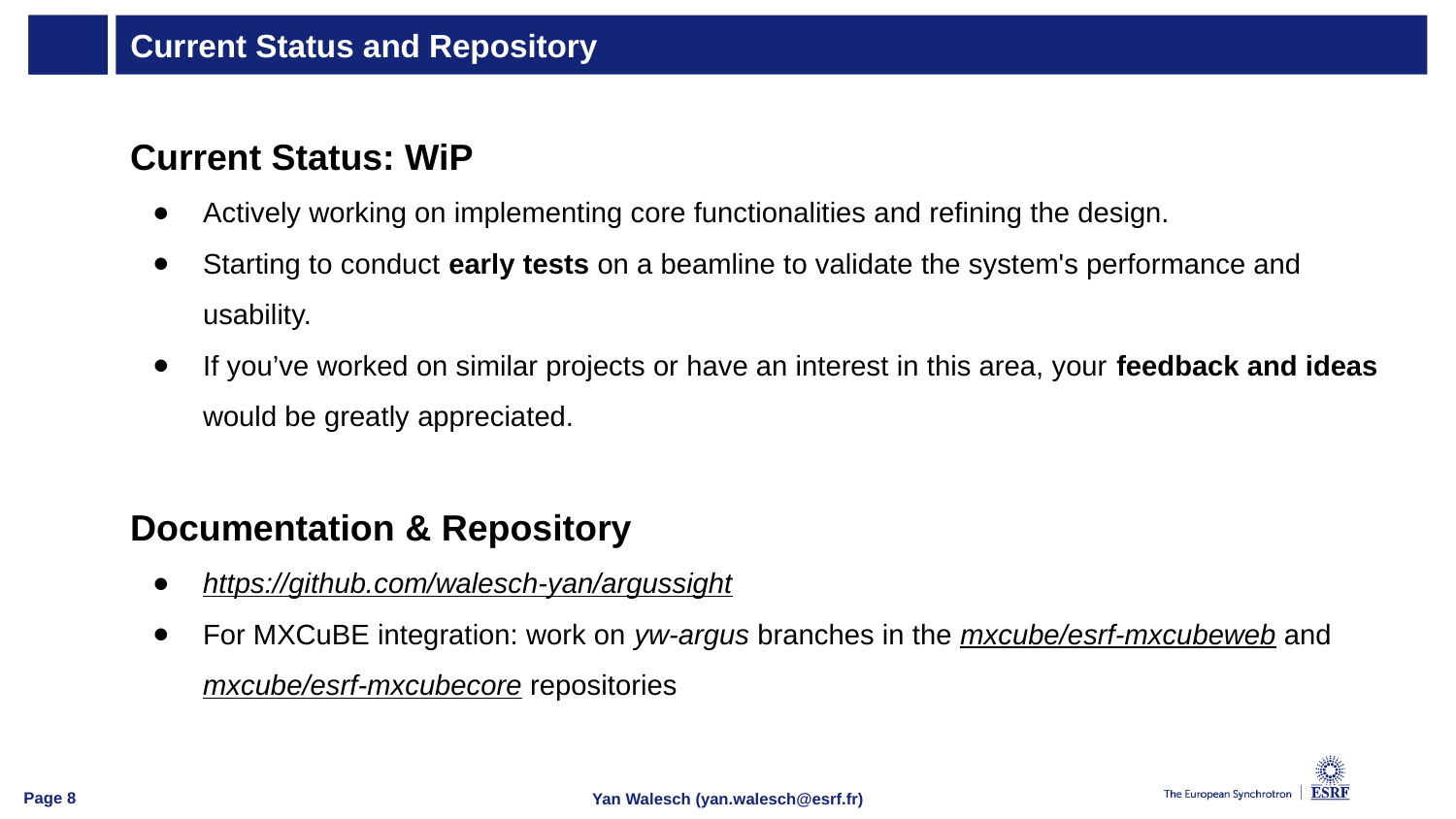

# Current Status and Repository
Current Status: WiP
Actively working on implementing core functionalities and refining the design.
Starting to conduct early tests on a beamline to validate the system's performance and usability.
If you’ve worked on similar projects or have an interest in this area, your feedback and ideas would be greatly appreciated.

Documentation & Repository
https://github.com/walesch-yan/argussight
For MXCuBE integration: work on yw-argus branches in the mxcube/esrf-mxcubeweb and mxcube/esrf-mxcubecore repositories

Page 8